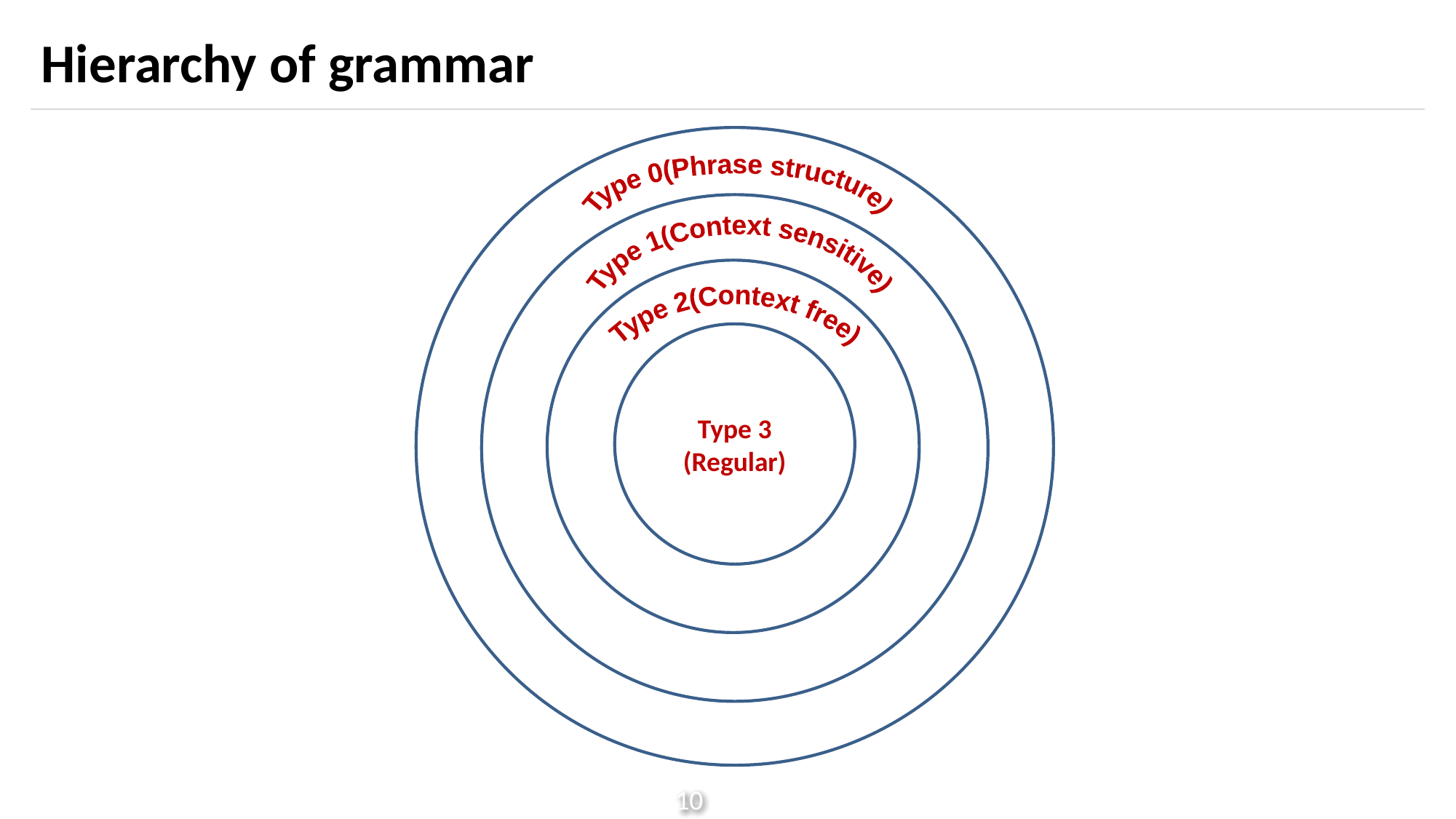

# Hierarchy of grammar

Type 0(Phrase structure)

Type 1(Context sensitive)

Type 2(Context free)
Type 3 (Regular)